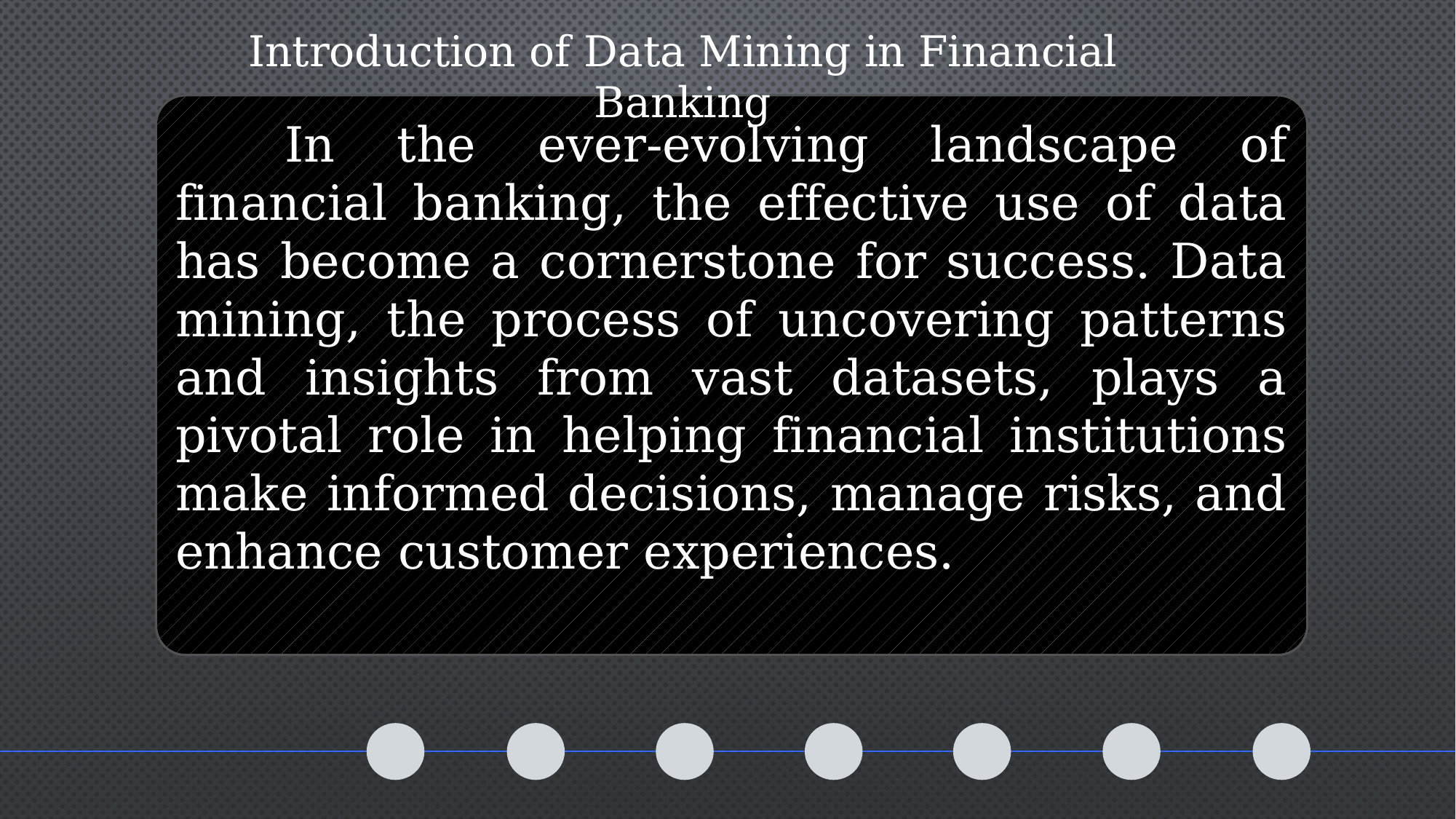

Introduction of Data Mining in Financial Banking
	In the ever-evolving landscape of financial banking, the effective use of data has become a cornerstone for success. Data mining, the process of uncovering patterns and insights from vast datasets, plays a pivotal role in helping financial institutions make informed decisions, manage risks, and enhance customer experiences.